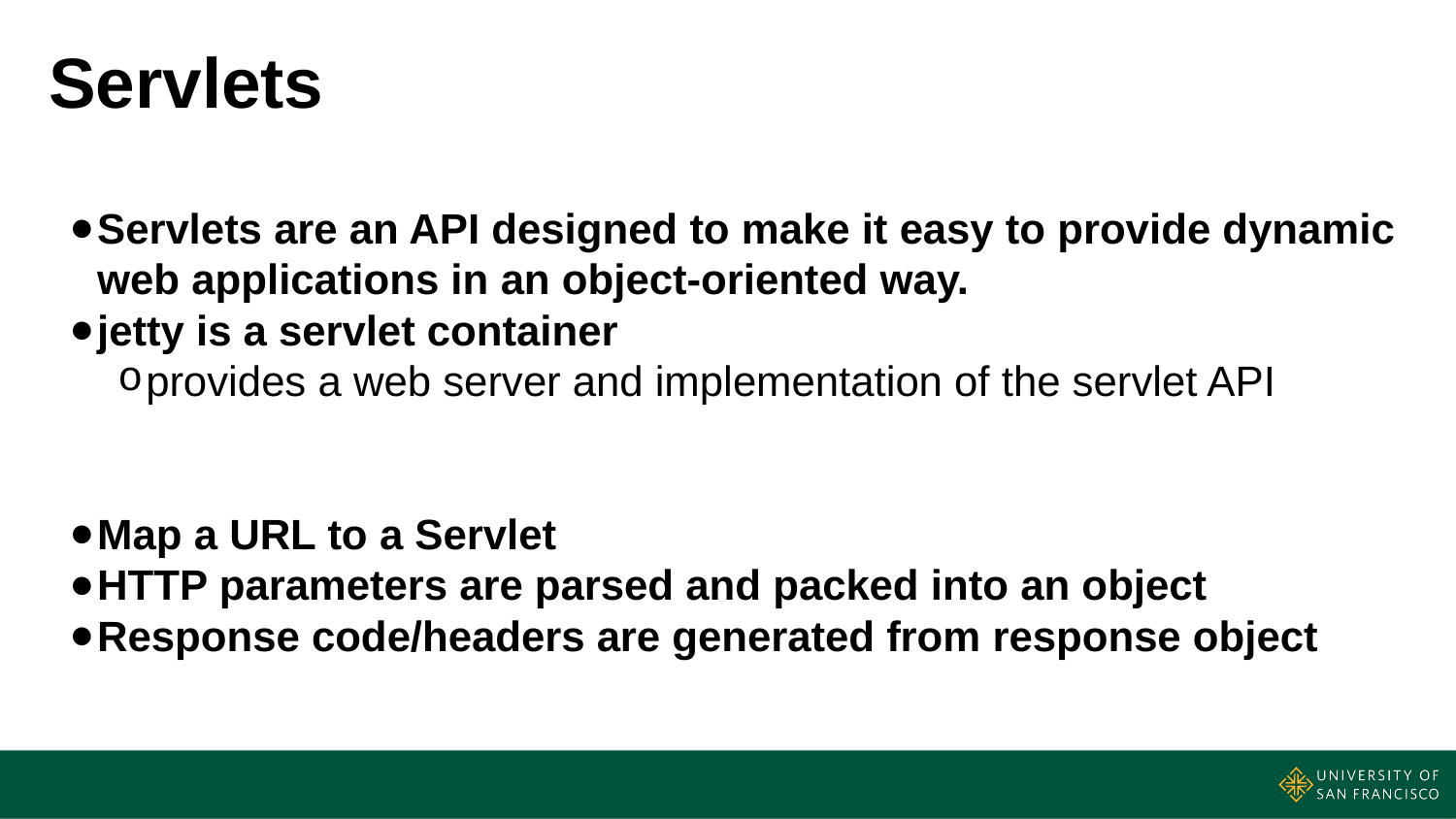

# Servlets
Servlets are an API designed to make it easy to provide dynamic web applications in an object-oriented way.
jetty is a servlet container
provides a web server and implementation of the servlet API

Map a URL to a Servlet
HTTP parameters are parsed and packed into an object
Response code/headers are generated from response object